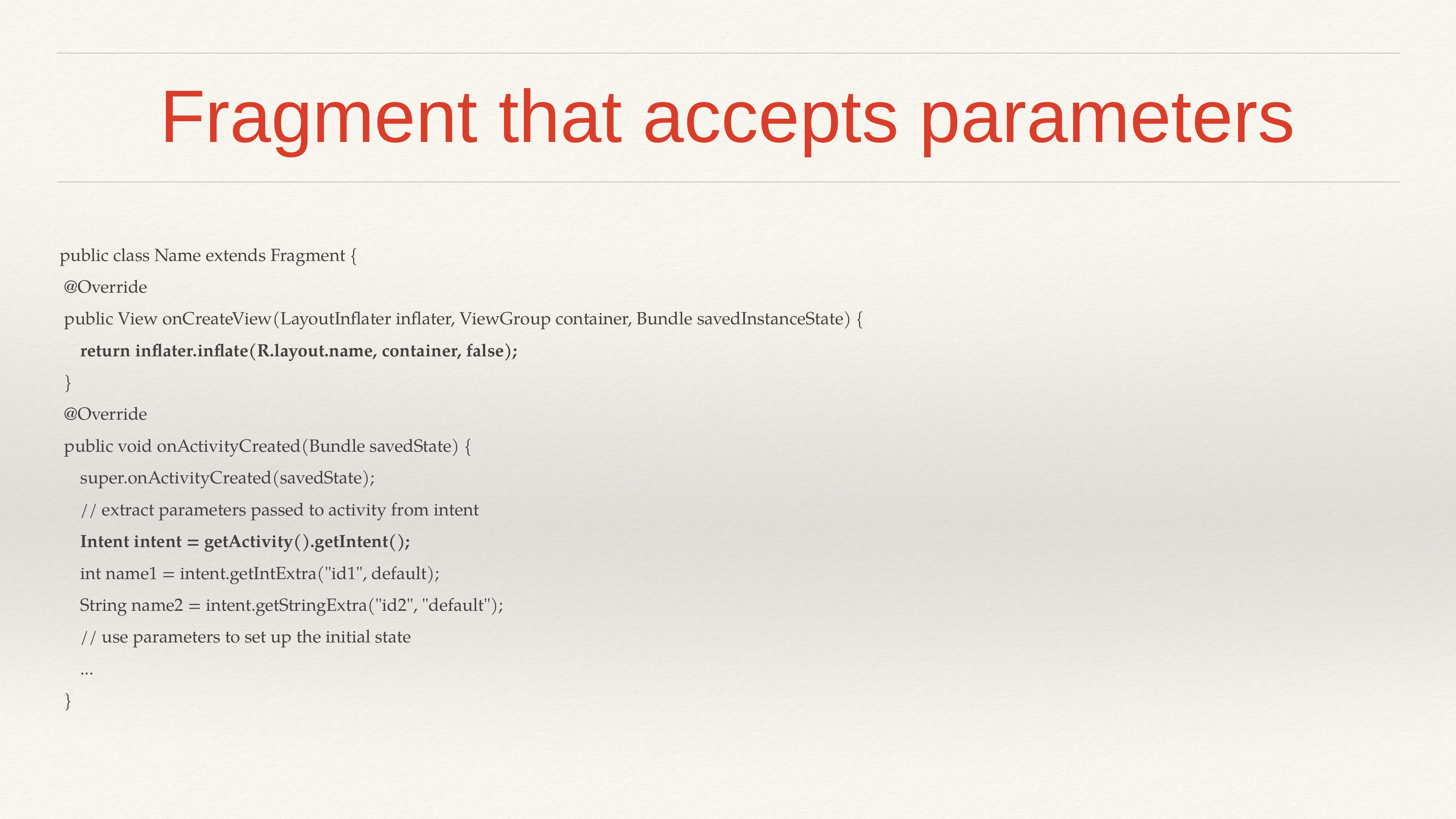

# Fragment that accepts parameters
public class Name extends Fragment {
 @Override
 public View onCreateView(LayoutInflater inflater, ViewGroup container, Bundle savedInstanceState) {
 return inflater.inflate(R.layout.name, container, false);
 }
 @Override
 public void onActivityCreated(Bundle savedState) {
 super.onActivityCreated(savedState);
 // extract parameters passed to activity from intent
 Intent intent = getActivity().getIntent();
 int name1 = intent.getIntExtra("id1", default);
 String name2 = intent.getStringExtra("id2", "default");
 // use parameters to set up the initial state
 ...
 }